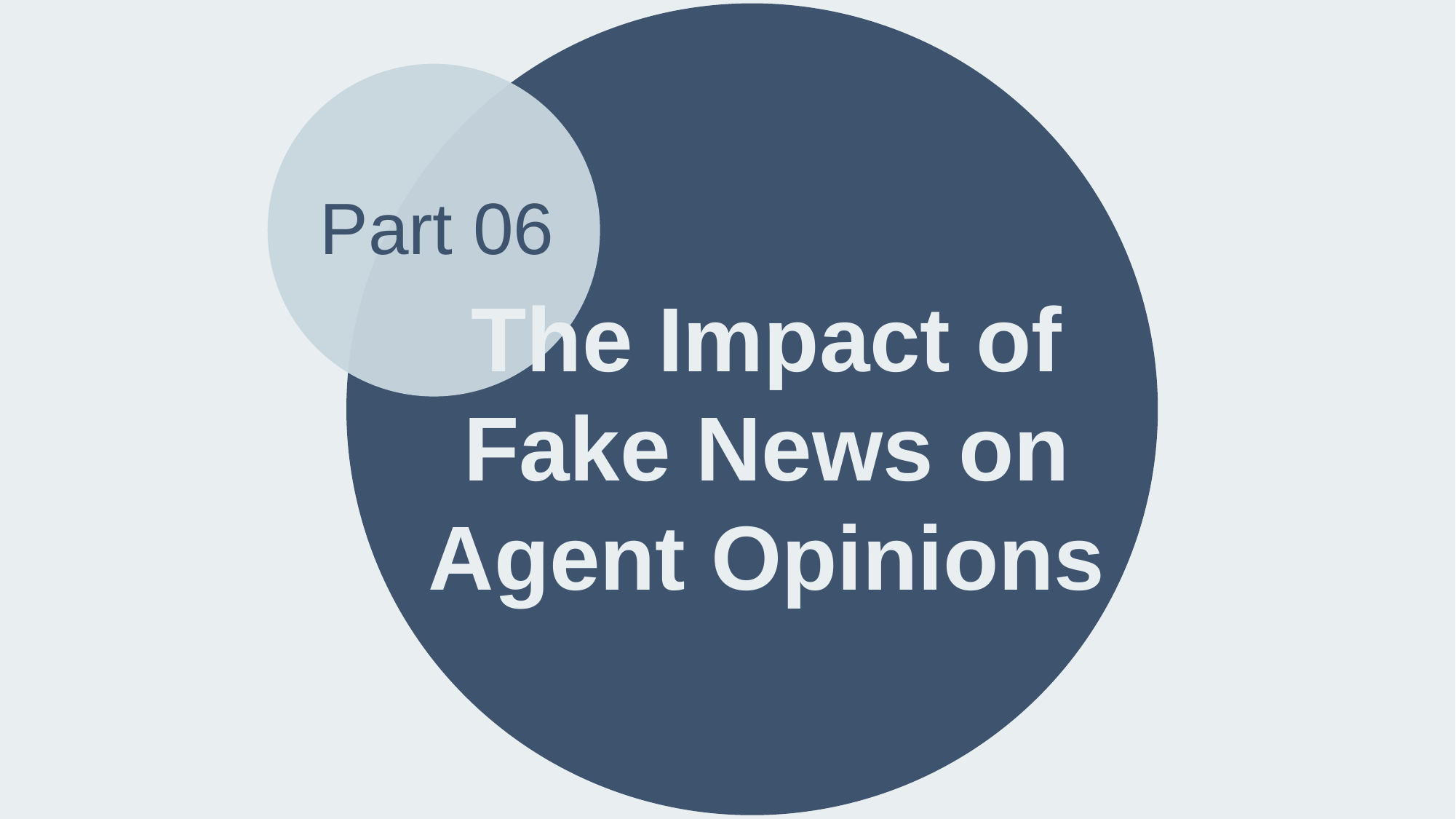

Part 06
The Impact of Fake News on
Agent Opinions